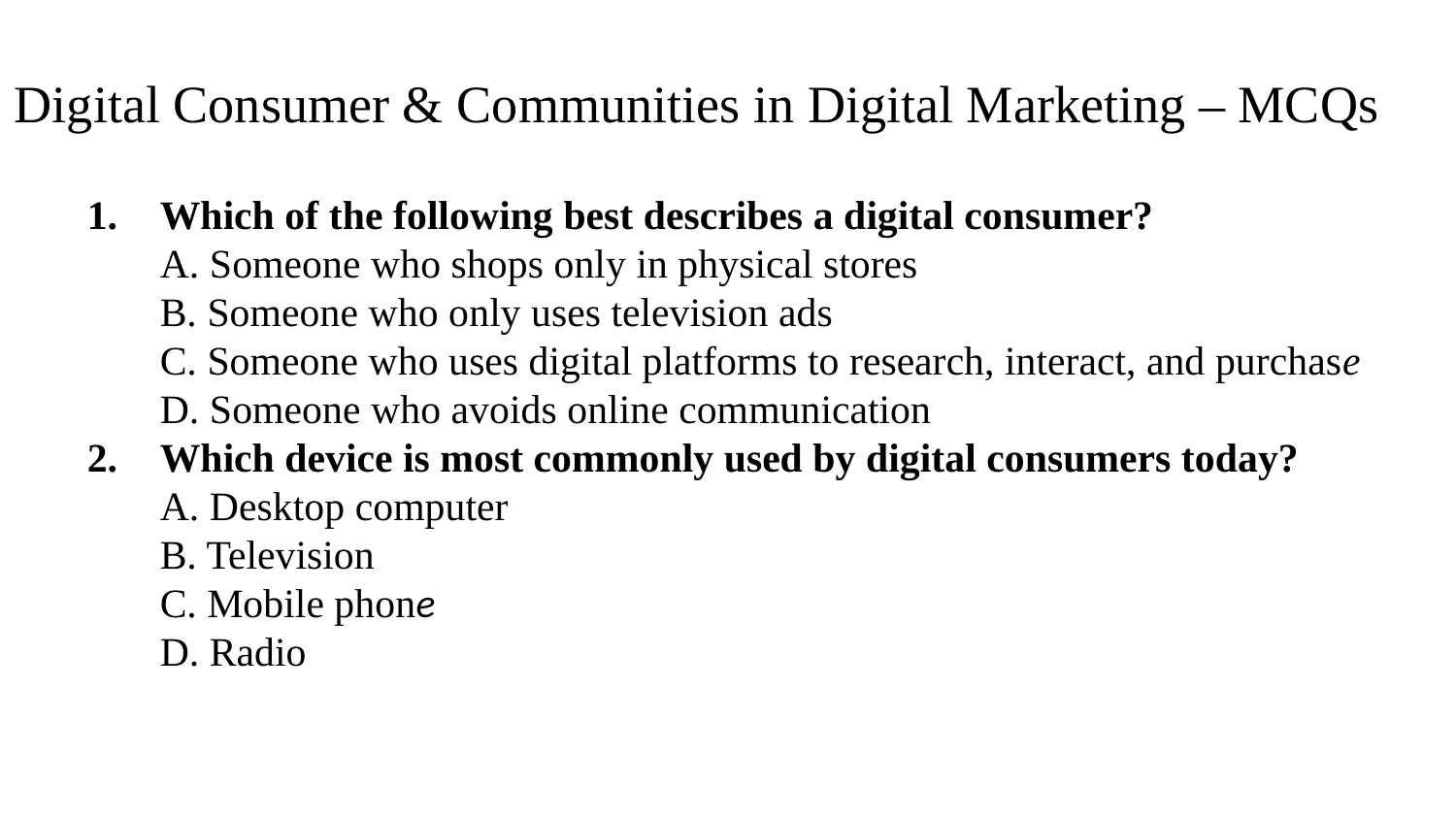

Digital Consumer & Communities in Digital Marketing – MCQs
Which of the following best describes a digital consumer?
A. Someone who shops only in physical stores
B. Someone who only uses television ads
C. Someone who uses digital platforms to research, interact, and purchase
D. Someone who avoids online communication
Which device is most commonly used by digital consumers today?
A. Desktop computer
B. Television
C. Mobile phone
D. Radio